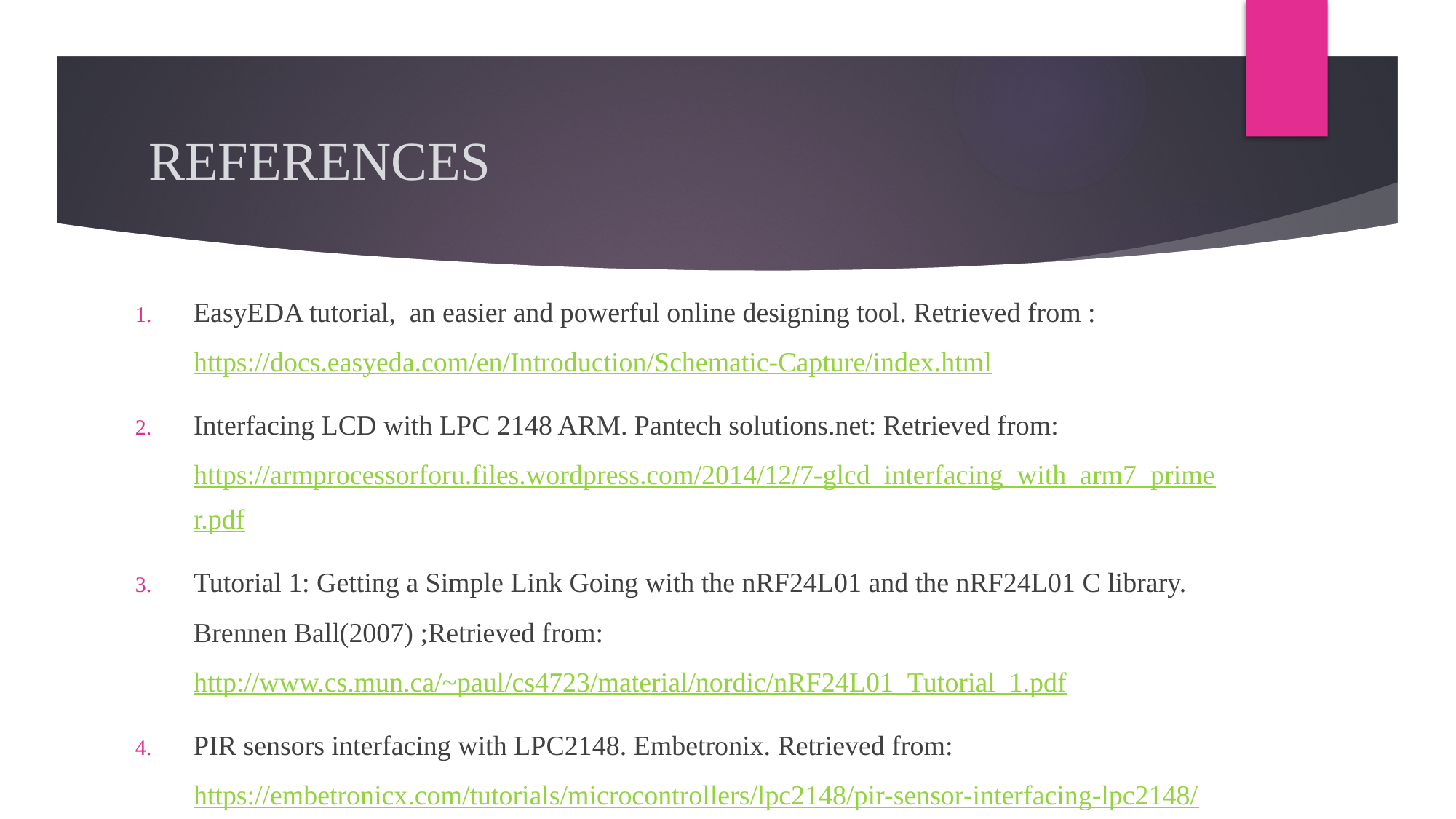

# REFERENCES
EasyEDA tutorial,  an easier and powerful online designing tool. Retrieved from : https://docs.easyeda.com/en/Introduction/Schematic-Capture/index.html
Interfacing LCD with LPC 2148 ARM. Pantech solutions.net: Retrieved from: https://armprocessorforu.files.wordpress.com/2014/12/7-glcd_interfacing_with_arm7_primer.pdf
Tutorial 1: Getting a Simple Link Going with the nRF24L01 and the nRF24L01 C library.  Brennen Ball(2007) ;Retrieved from: http://www.cs.mun.ca/~paul/cs4723/material/nordic/nRF24L01_Tutorial_1.pdf
PIR sensors interfacing with LPC2148. Embetronix. Retrieved from: https://embetronicx.com/tutorials/microcontrollers/lpc2148/pir-sensor-interfacing-lpc2148/